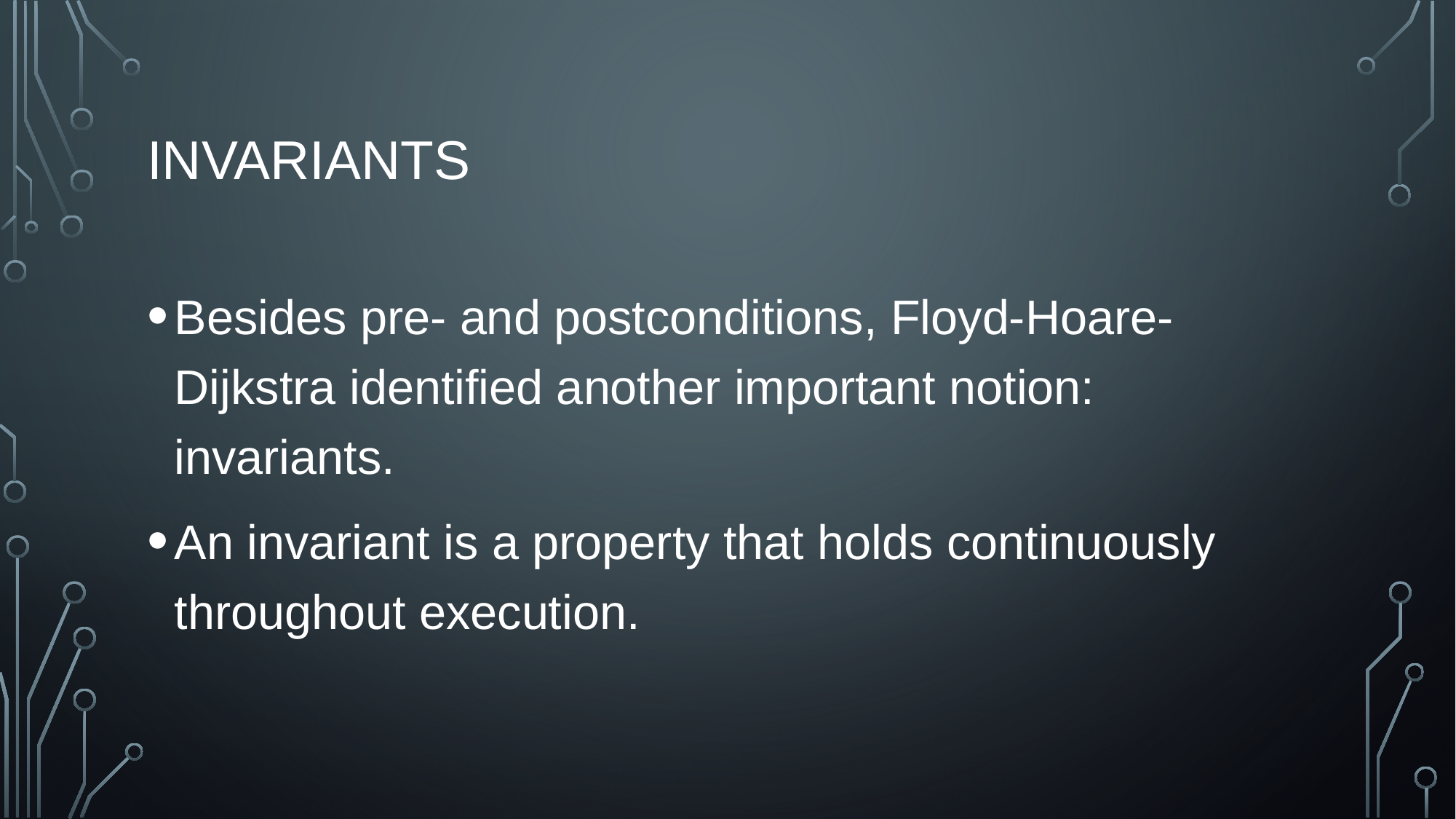

# Invariants
Besides pre- and postconditions, Floyd-Hoare-Dijkstra identified another important notion: invariants.
An invariant is a property that holds continuously throughout execution.